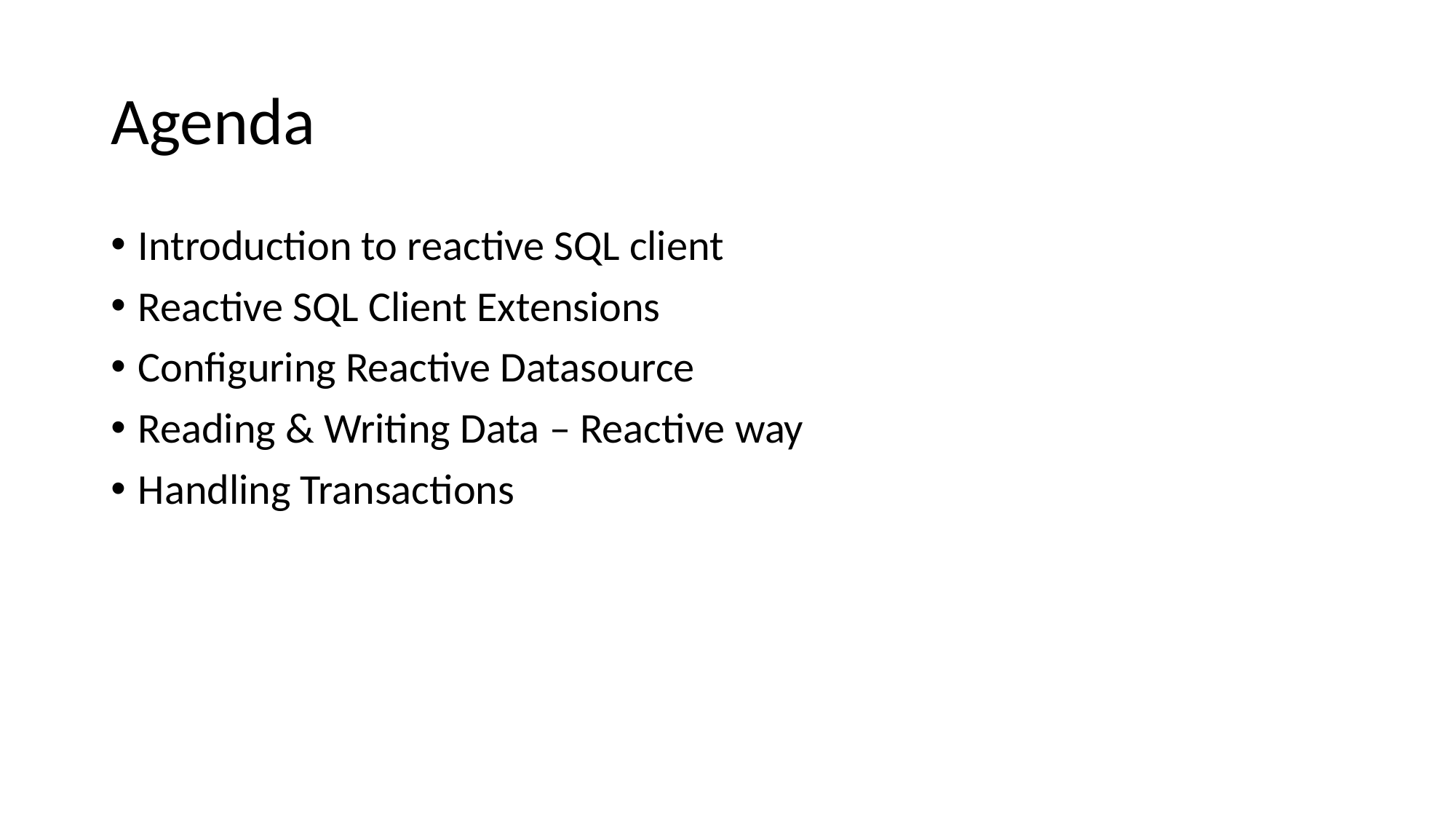

# Agenda
Introduction to reactive SQL client
Reactive SQL Client Extensions
Configuring Reactive Datasource
Reading & Writing Data – Reactive way
Handling Transactions